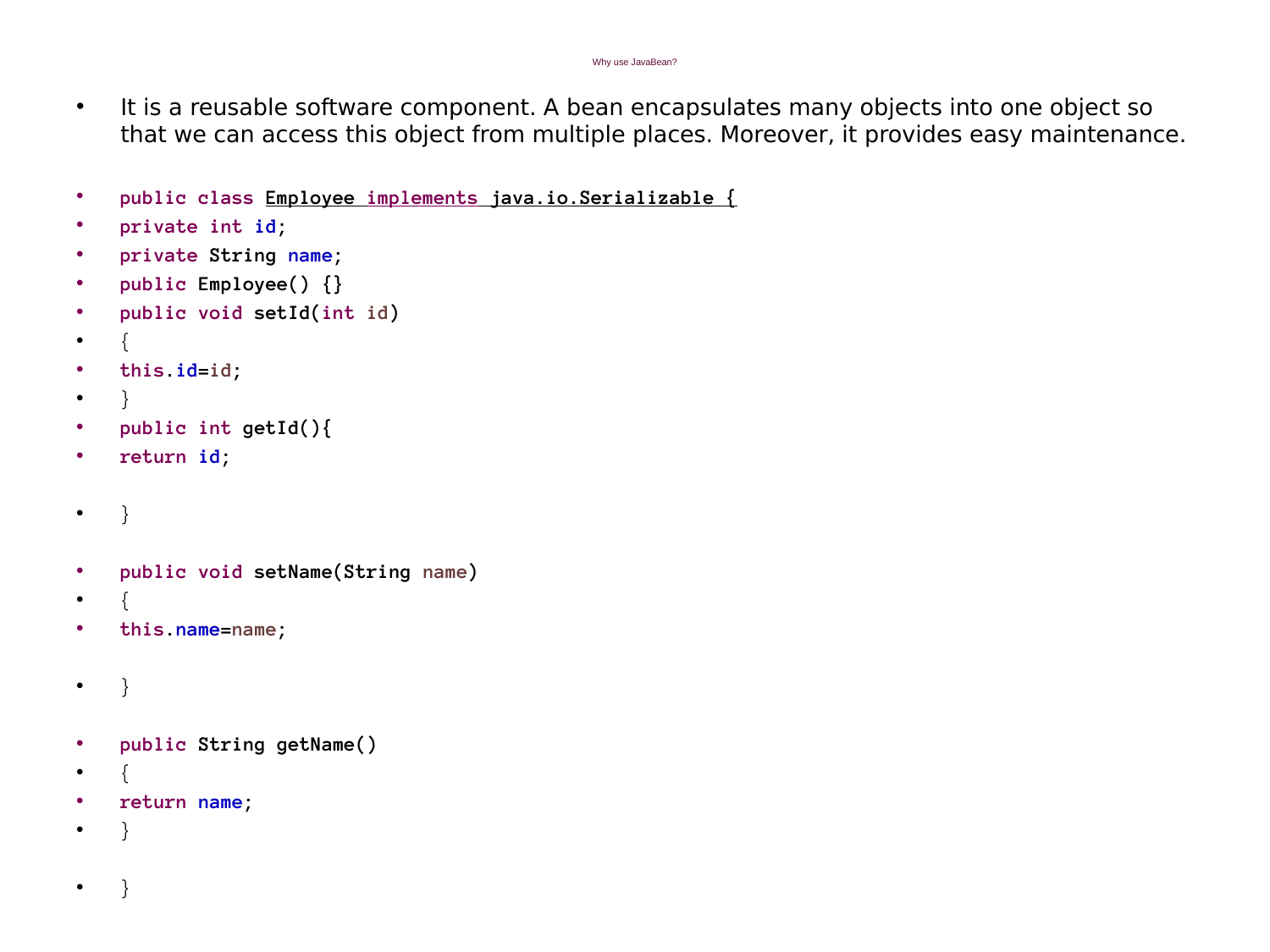

# Why use JavaBean?
It is a reusable software component. A bean encapsulates many objects into one object so that we can access this object from multiple places. Moreover, it provides easy maintenance.

public class Employee implements java.io.Serializable {
private int id;
private String name;
public Employee() {}
public void setId(int id)
{
this.id=id;
}
public int getId(){
return id;

}

public void setName(String name)
{
this.name=name;

}

public String getName()
{
return name;
}

}